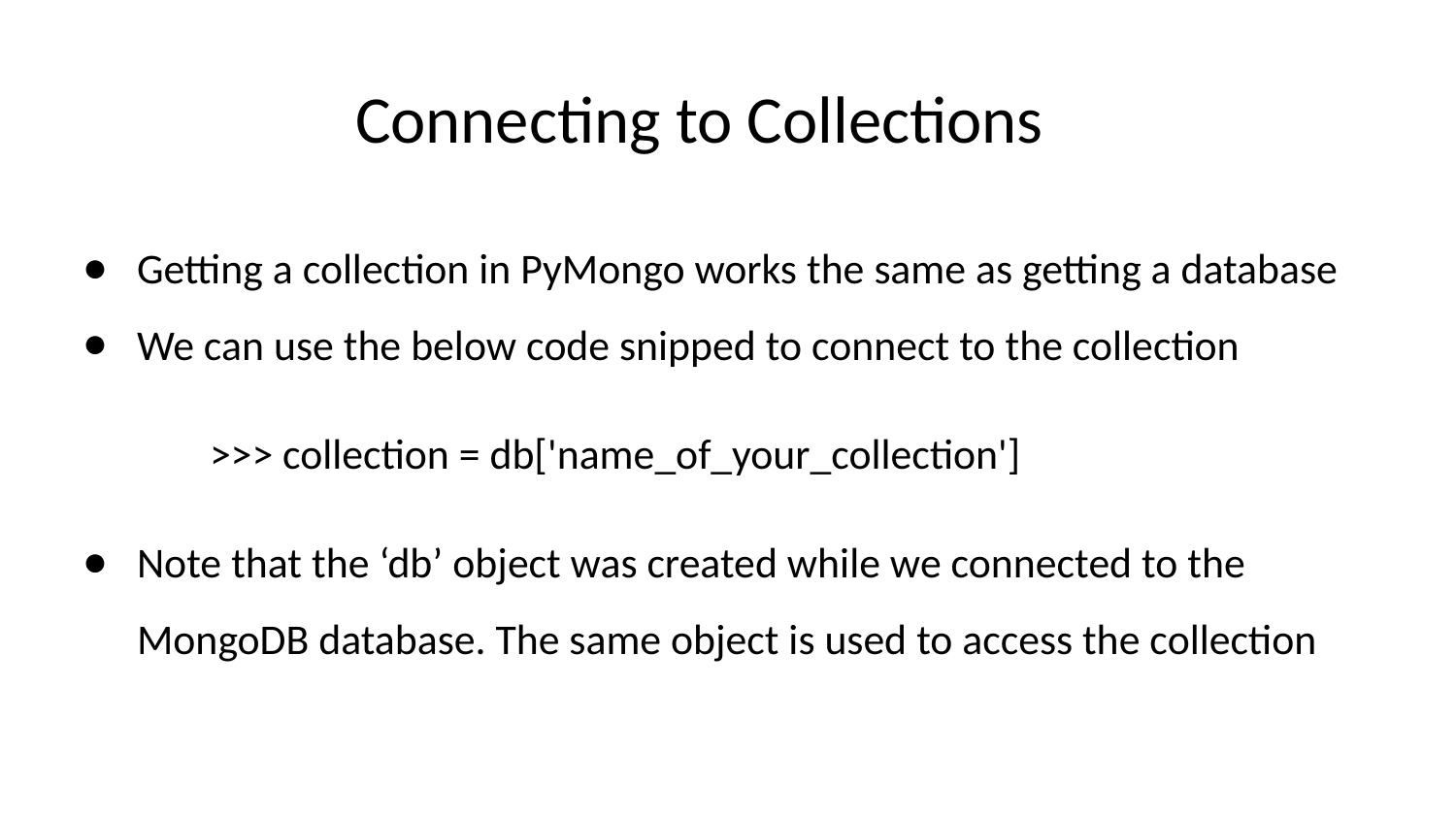

# Connecting to Collections
Getting a collection in PyMongo works the same as getting a database
We can use the below code snipped to connect to the collection
>>> collection = db['name_of_your_collection']
Note that the ‘db’ object was created while we connected to the MongoDB database. The same object is used to access the collection